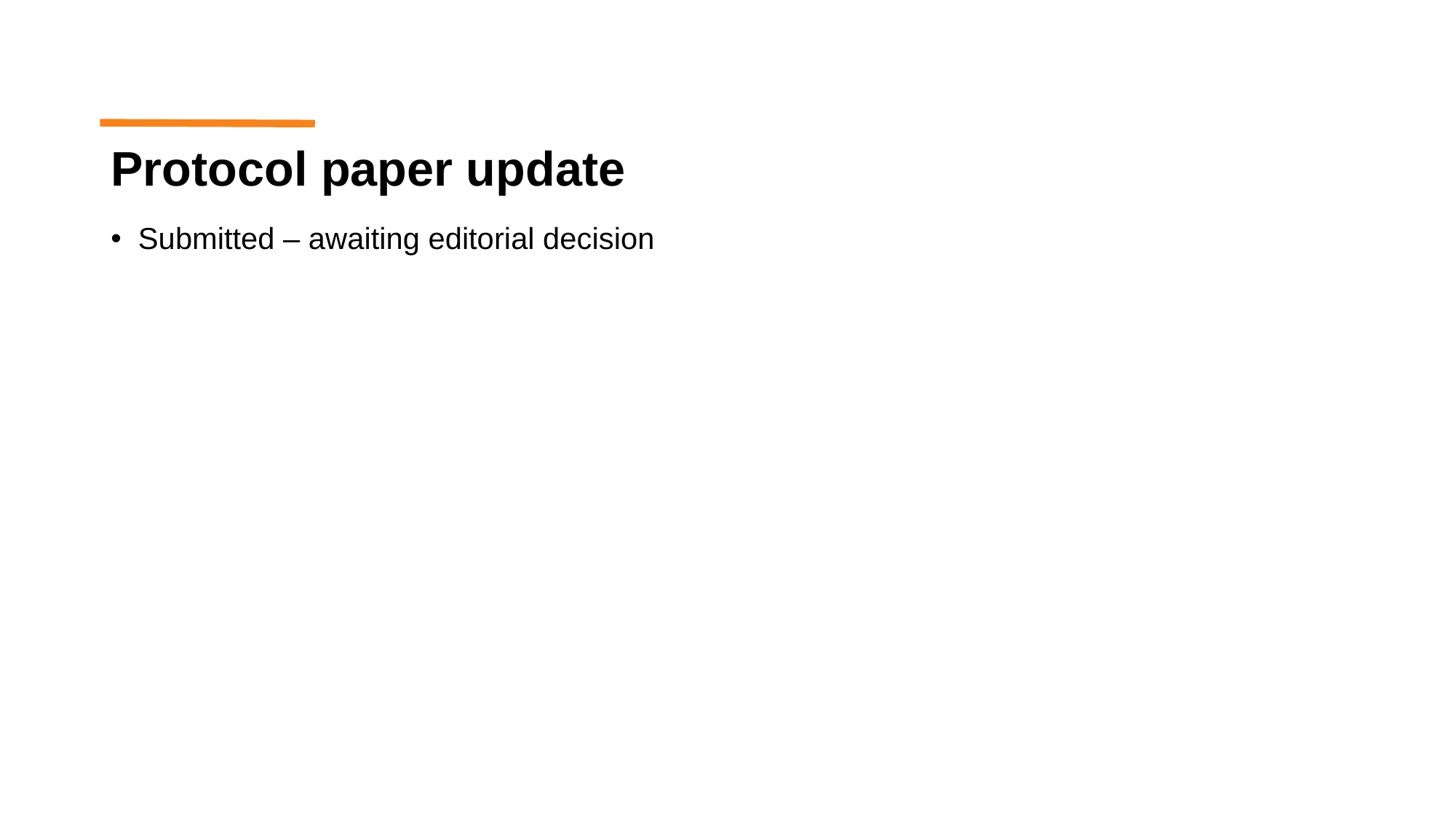

# Protocol paper update
Submitted – awaiting editorial decision